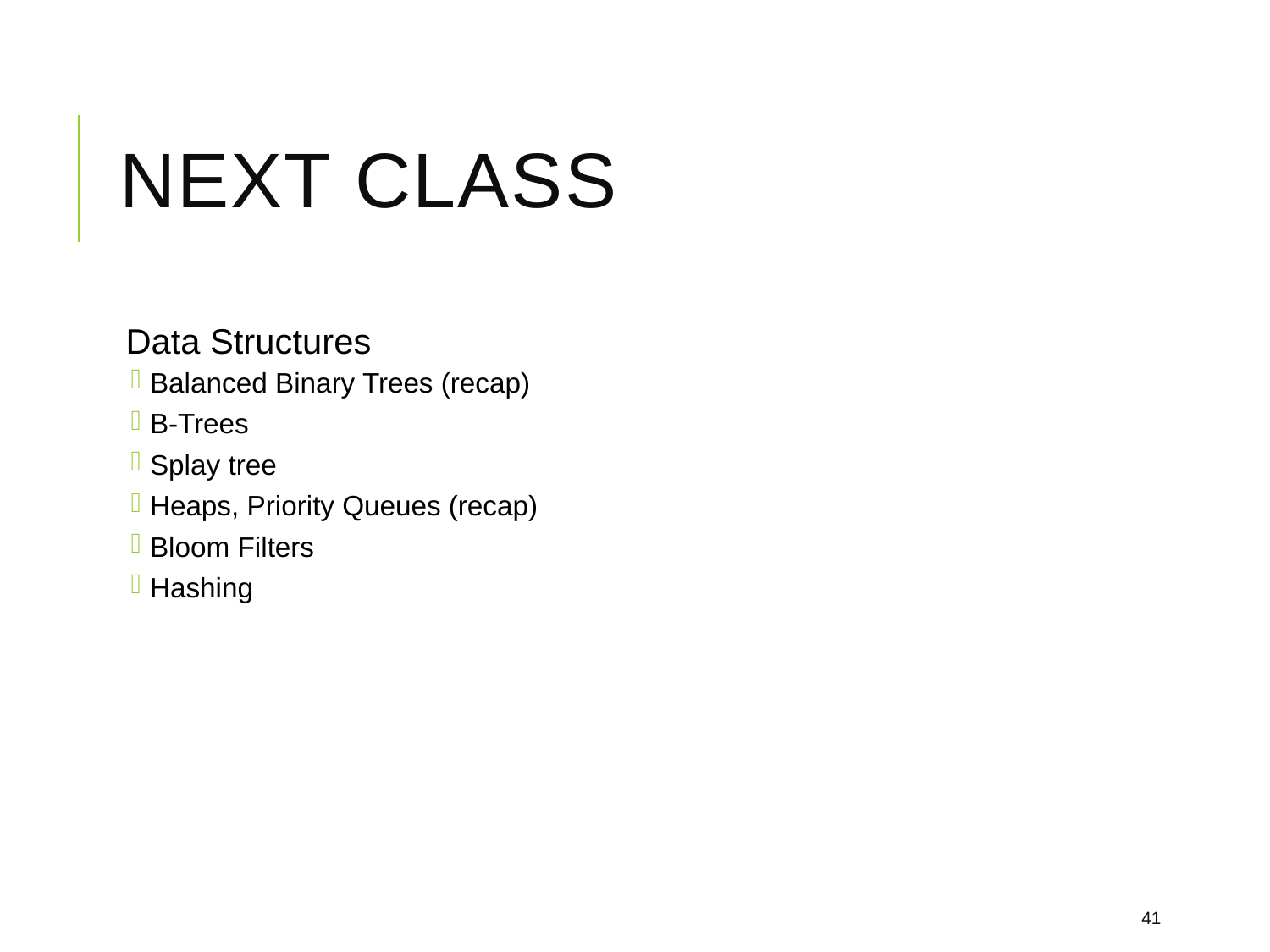

# Next Class
Data Structures
Balanced Binary Trees (recap)
B-Trees
Splay tree
Heaps, Priority Queues (recap)
Bloom Filters
Hashing
41